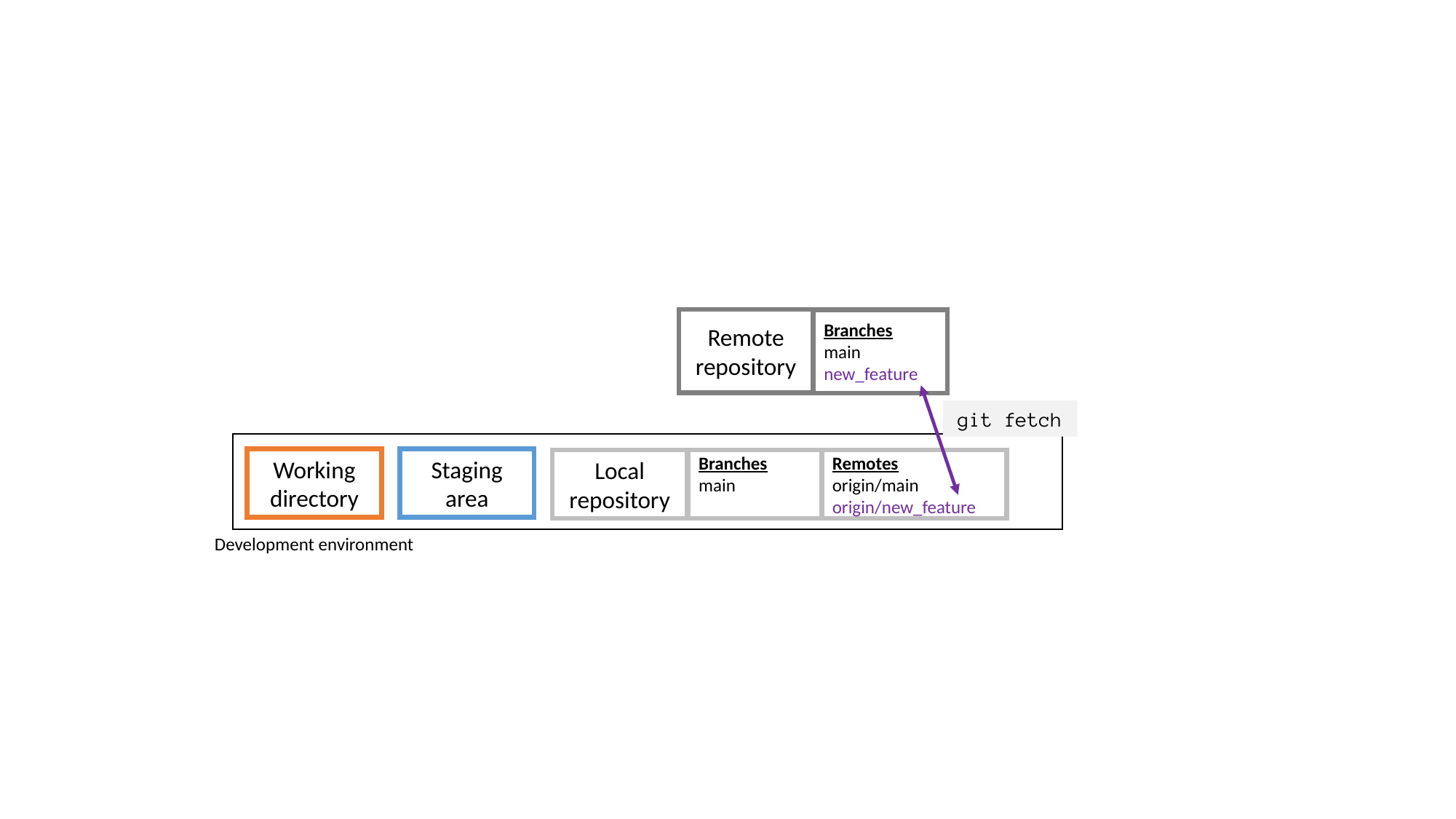

Remote repository
Branches
main
new_feature

Working directory
Staging area
Local repository
Development environment
Branches
main

git fetch
Remotes
origin/main
origin/new_feature